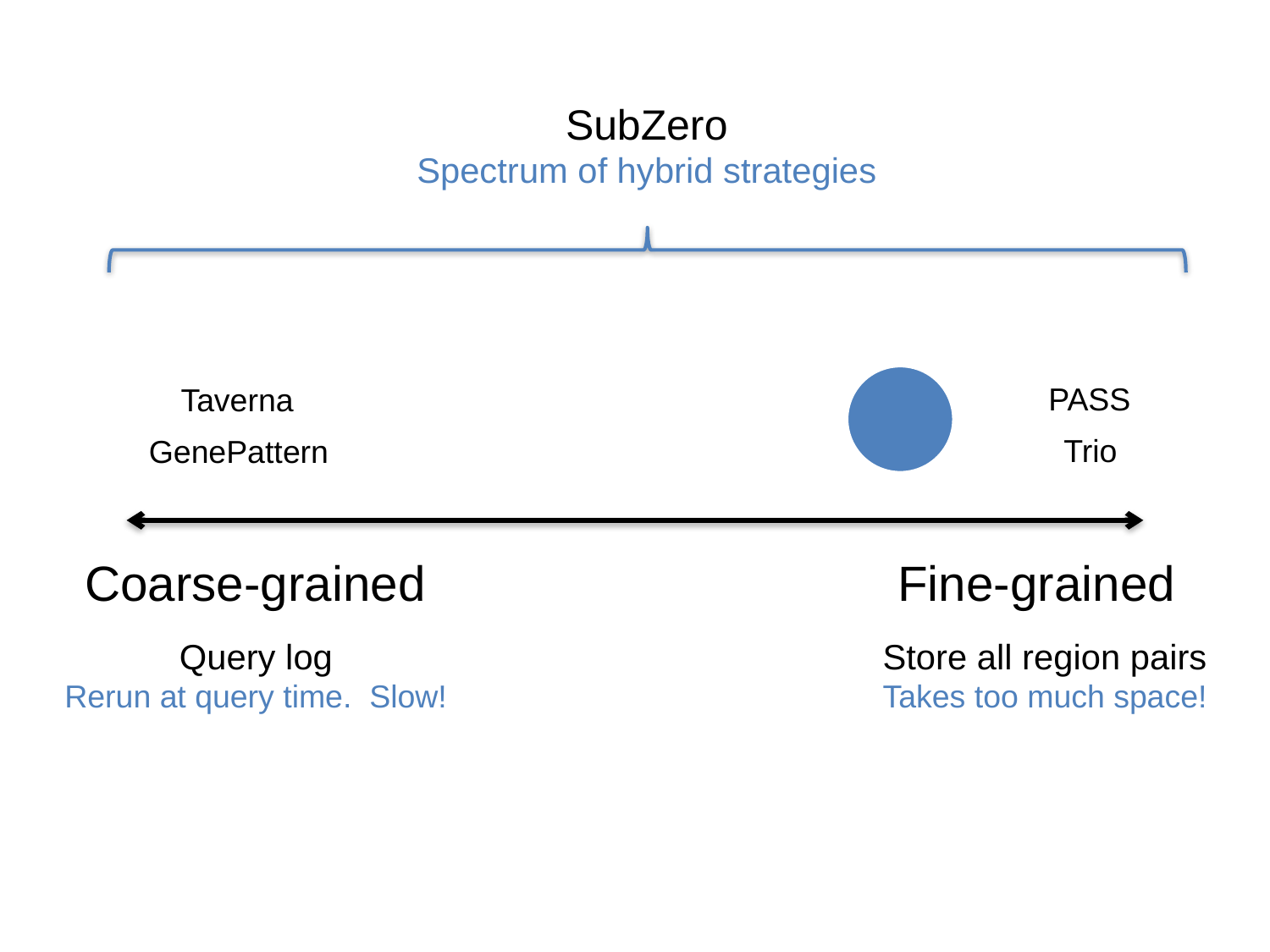

SubZero
Spectrum of hybrid strategies

PASS
Taverna
Trio
GenePattern
Coarse-grained
Fine-grained
Query log
Rerun at query time.  Slow!
Store all region pairs
Takes too much space!